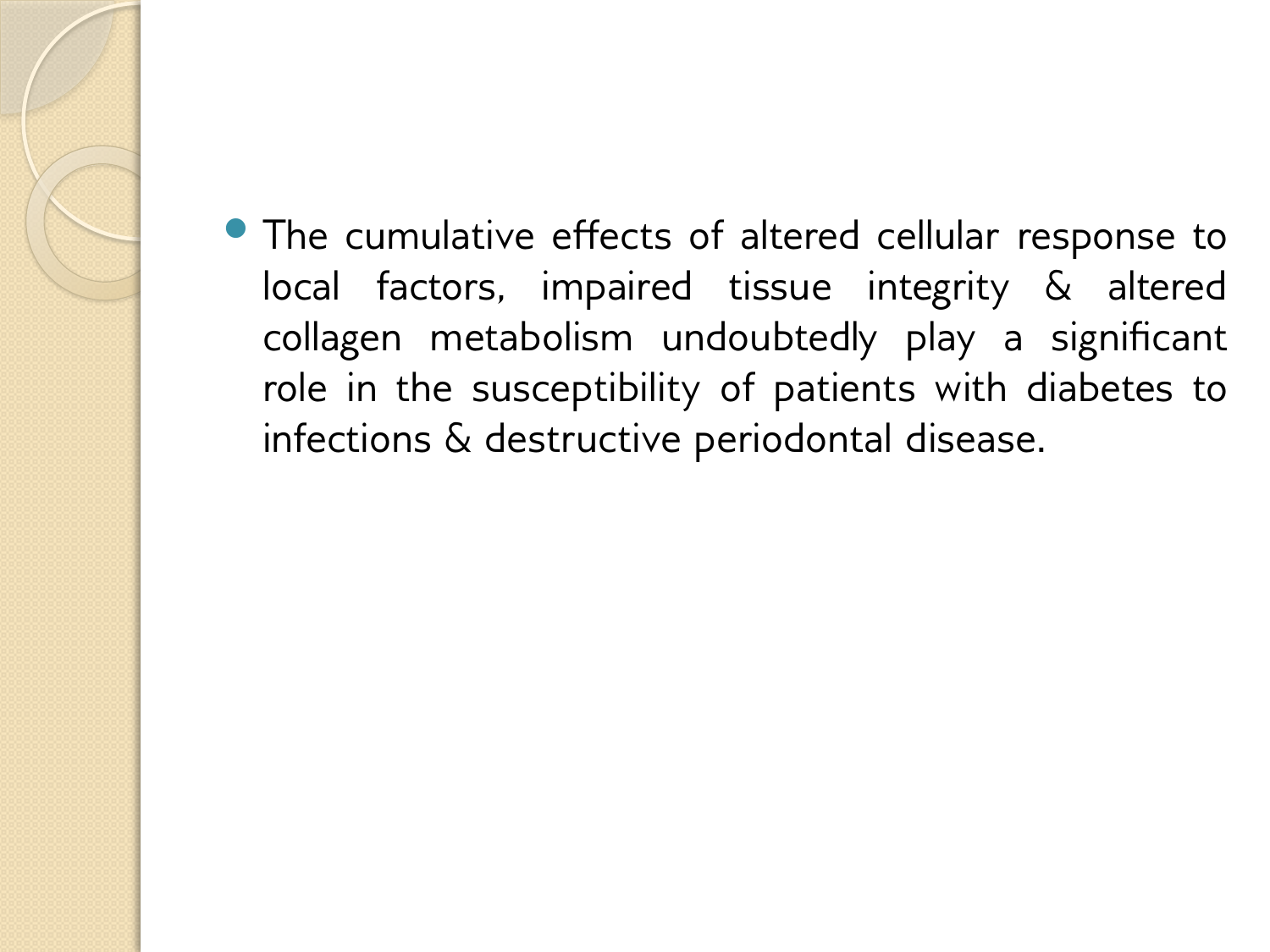

#
The cumulative effects of altered cellular response to local factors, impaired tissue integrity & altered collagen metabolism undoubtedly play a significant role in the susceptibility of patients with diabetes to infections & destructive periodontal disease.